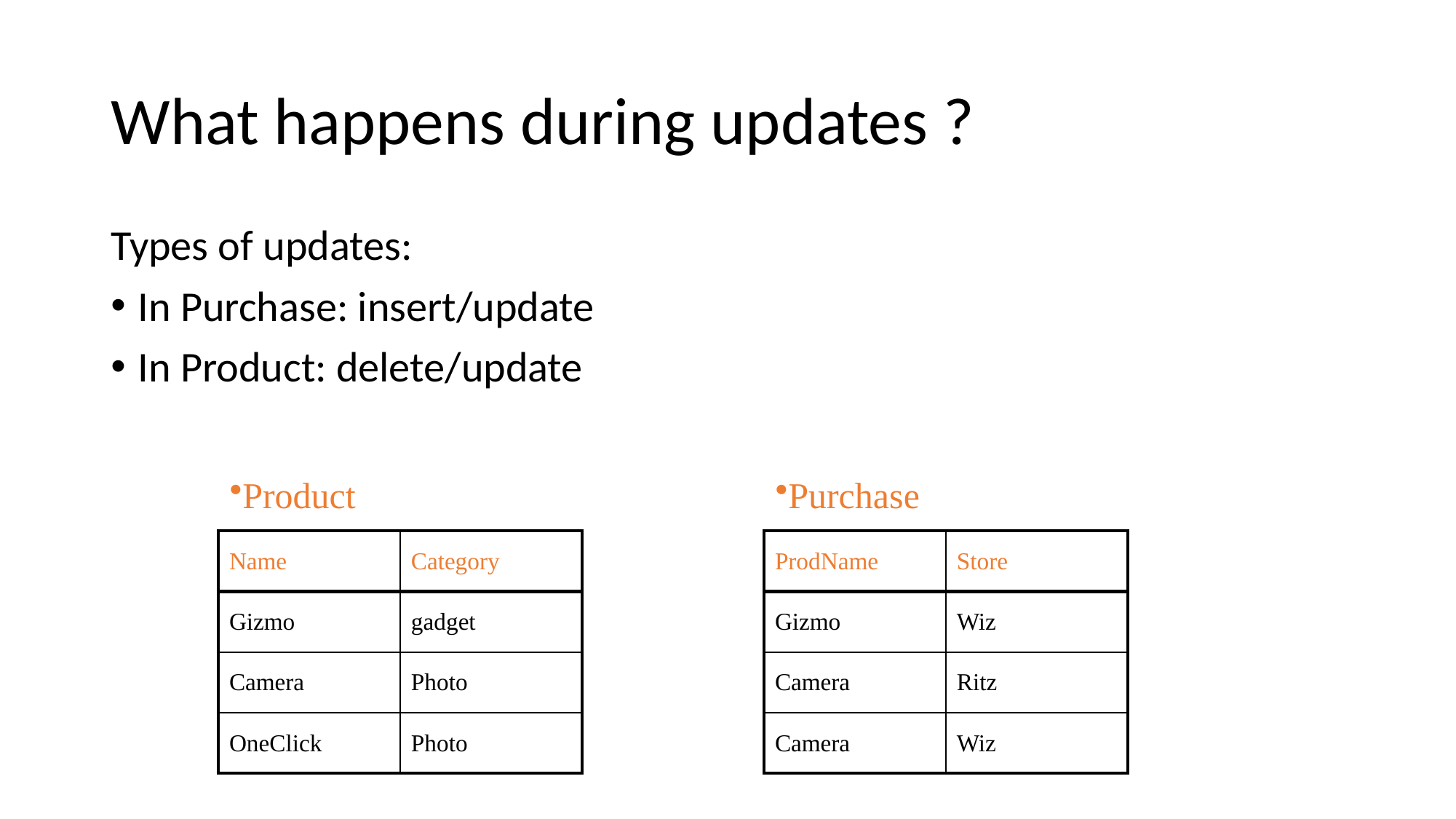

# What happens during updates ?
Types of updates:
In Purchase: insert/update
In Product: delete/update
Product
Purchase
| Name | Category |
| --- | --- |
| Gizmo | gadget |
| Camera | Photo |
| OneClick | Photo |
| ProdName | Store |
| --- | --- |
| Gizmo | Wiz |
| Camera | Ritz |
| Camera | Wiz |